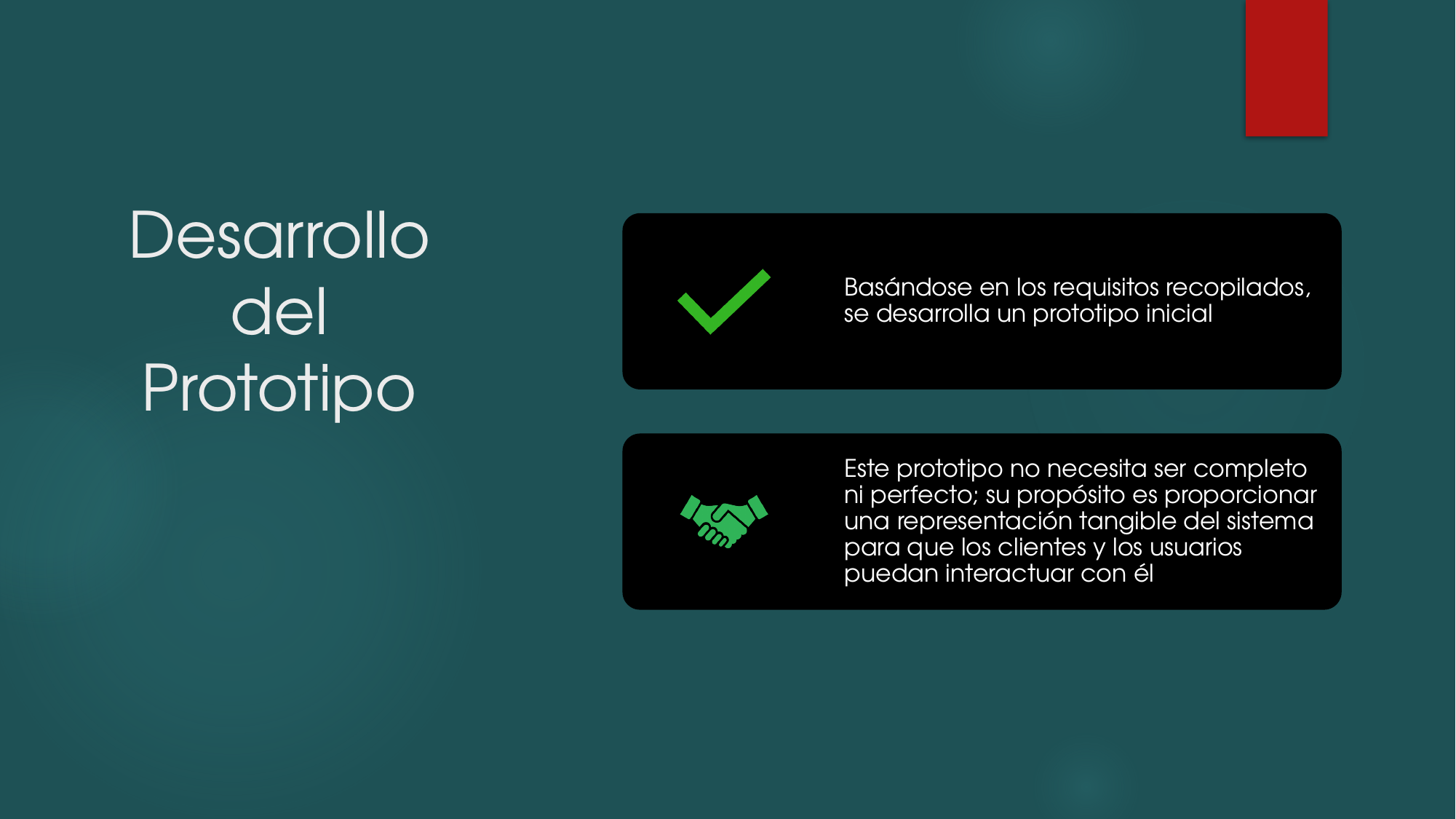

Basándose en los requisitos recopilados, se desarrolla un prototipo inicial
Este prototipo no necesita ser completo ni perfecto; su propósito es proporcionar una representación tangible del sistema para que los clientes y los usuarios puedan interactuar con él
# Desarrollo del Prototipo